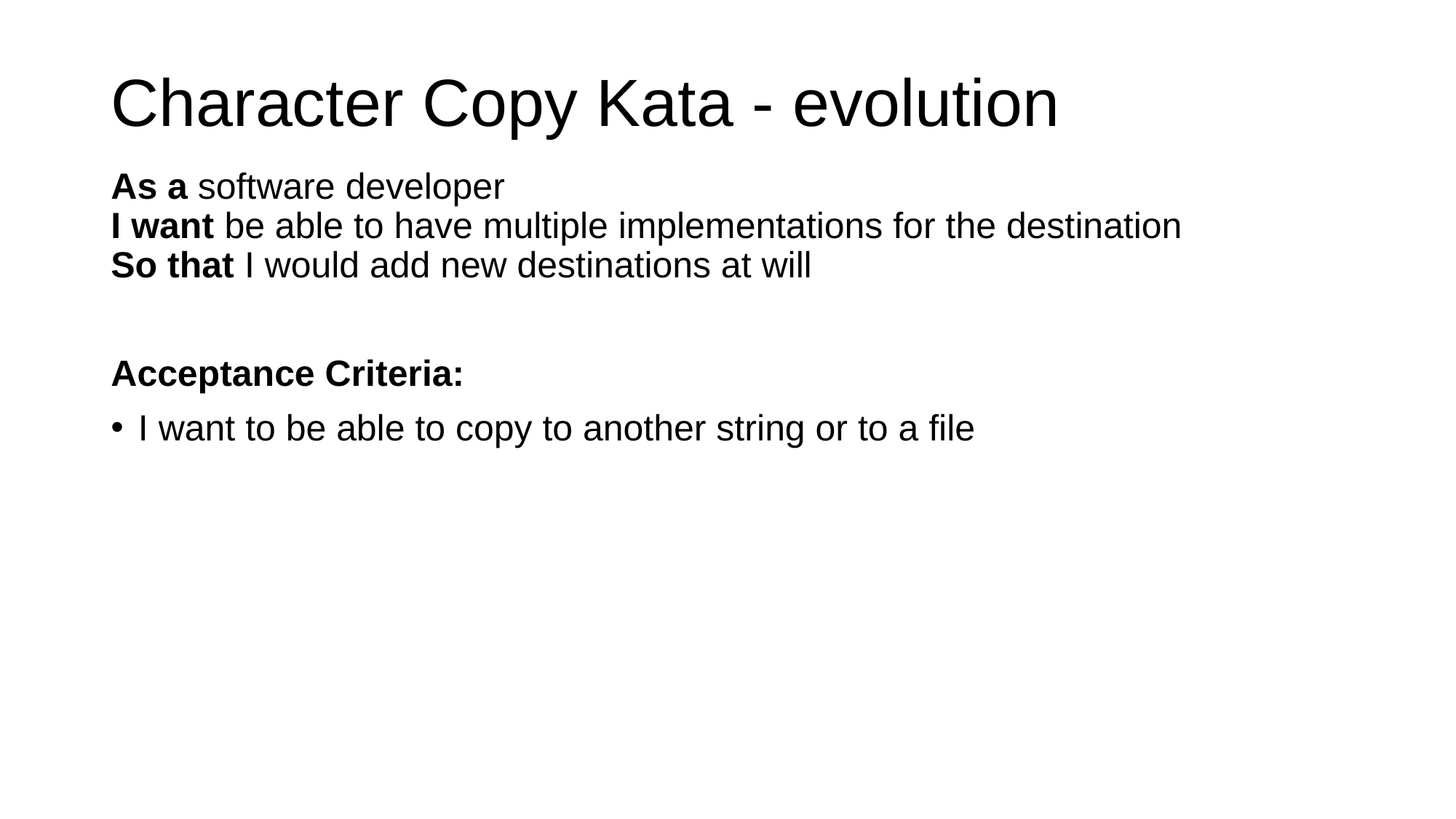

# Character Copy Kata - evolution
As a software developer
I want be able to have multiple implementations for the destination
So that I would add new destinations at will

Acceptance Criteria:
I want to be able to copy to another string or to a file